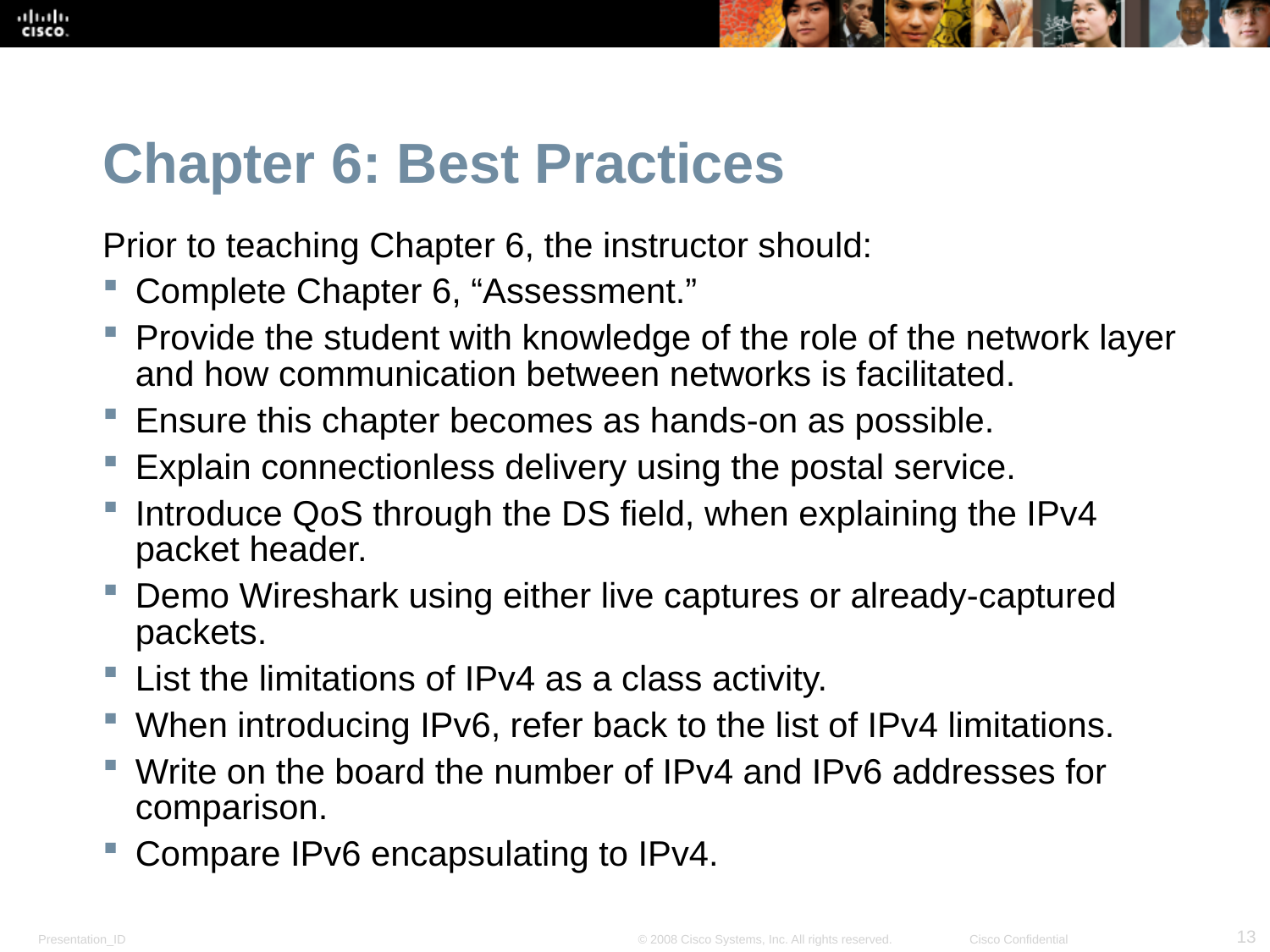

Chapter 6: Best Practices
Prior to teaching Chapter 6, the instructor should:
Complete Chapter 6, “Assessment.”
Provide the student with knowledge of the role of the network layer and how communication between networks is facilitated.
Ensure this chapter becomes as hands-on as possible.
Explain connectionless delivery using the postal service.
Introduce QoS through the DS field, when explaining the IPv4 packet header.
Demo Wireshark using either live captures or already-captured packets.
List the limitations of IPv4 as a class activity.
When introducing IPv6, refer back to the list of IPv4 limitations.
Write on the board the number of IPv4 and IPv6 addresses for comparison.
Compare IPv6 encapsulating to IPv4.